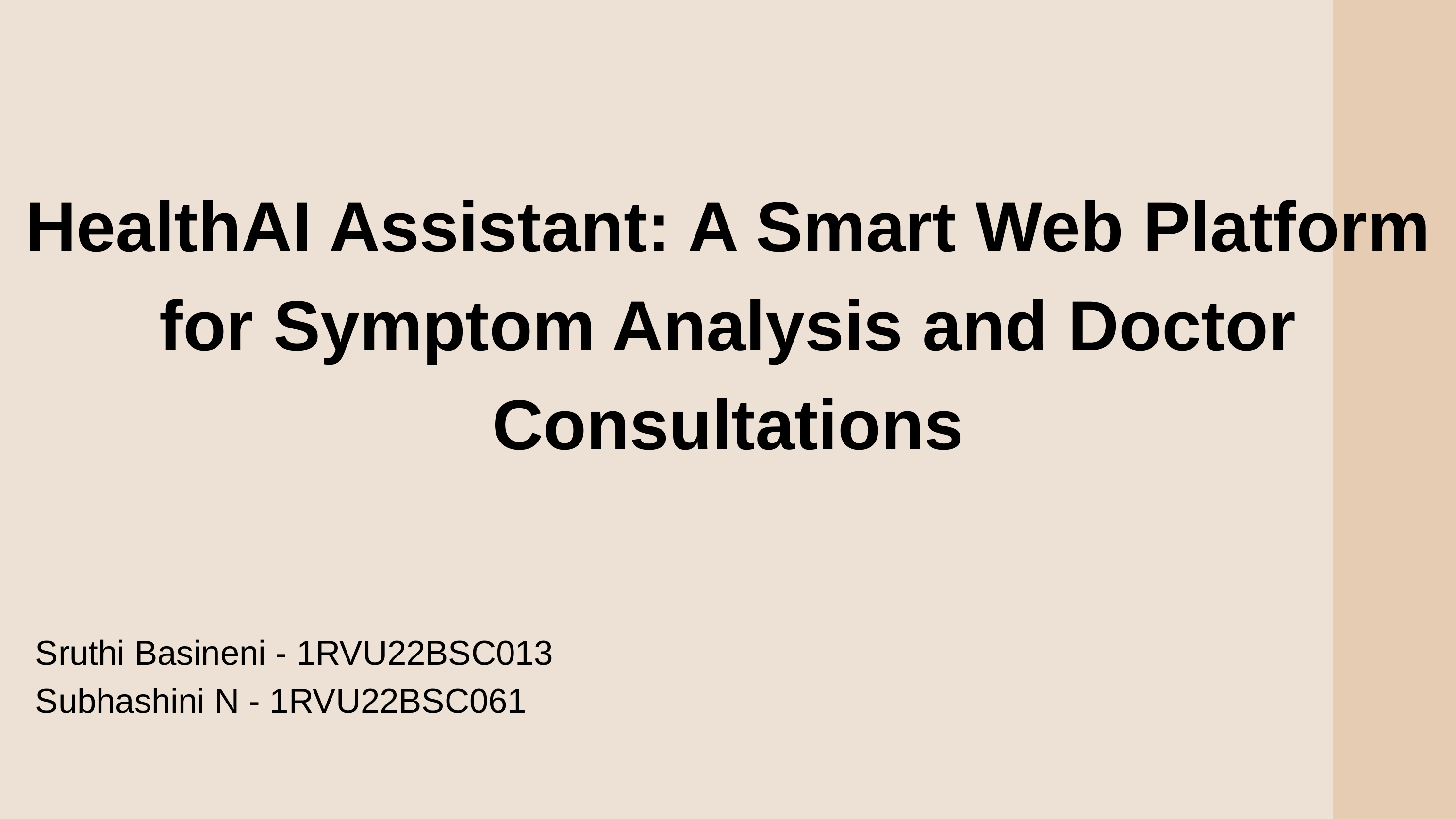

HealthAI Assistant: A Smart Web Platform for Symptom Analysis and Doctor Consultations
Sruthi Basineni - 1RVU22BSC013
Subhashini N - 1RVU22BSC061